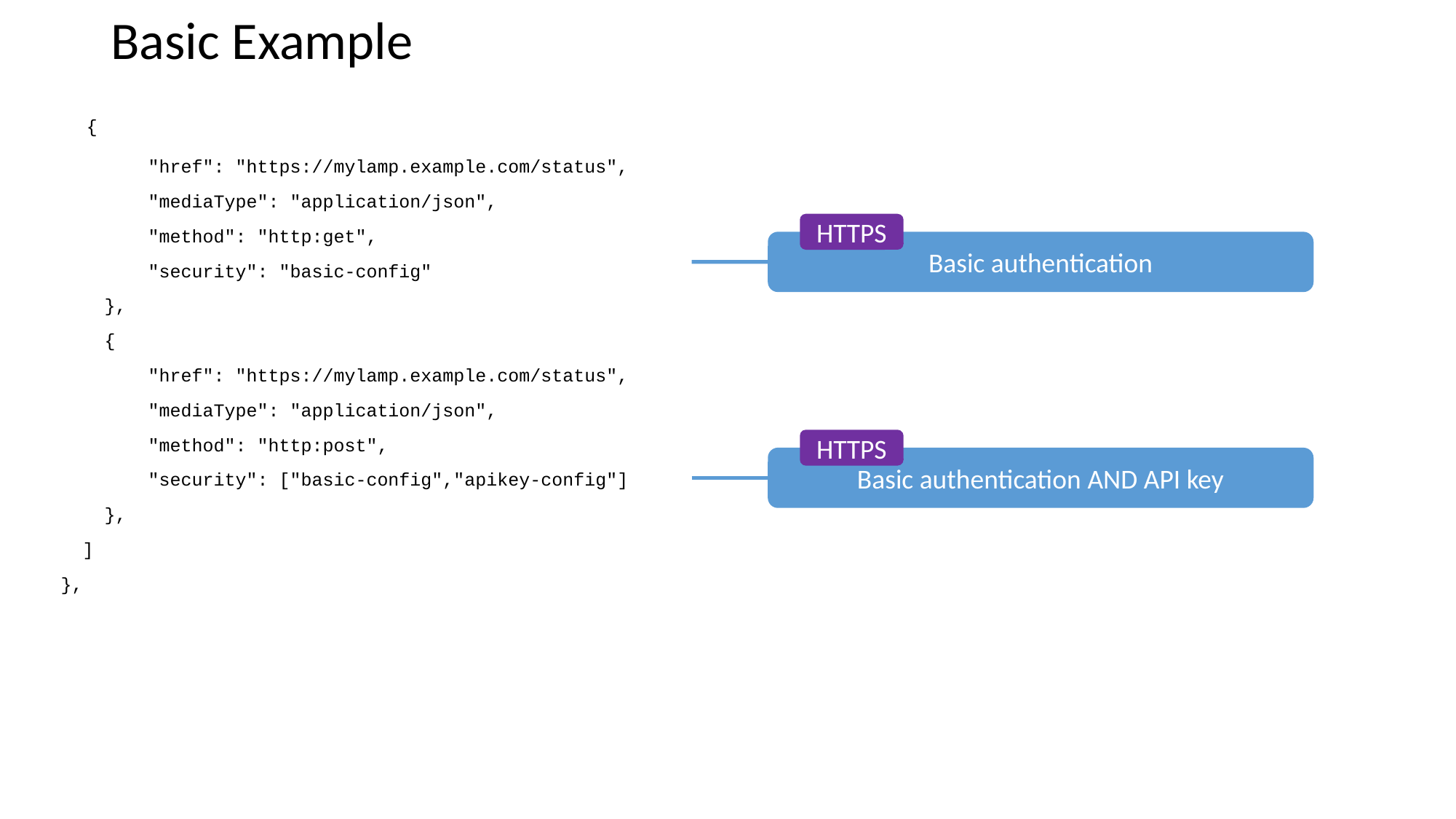

# Basic Example
 {
        "href": "https://mylamp.example.com/status",
        "mediaType": "application/json",
        "method": "http:get",
        "security": "basic-config"
    },
    {
        "href": "https://mylamp.example.com/status",
        "mediaType": "application/json",
        "method": "http:post",
        "security": ["basic-config","apikey-config"]
    },
  ]
},
HTTPS
Basic authentication
HTTPS
Basic authentication AND API key